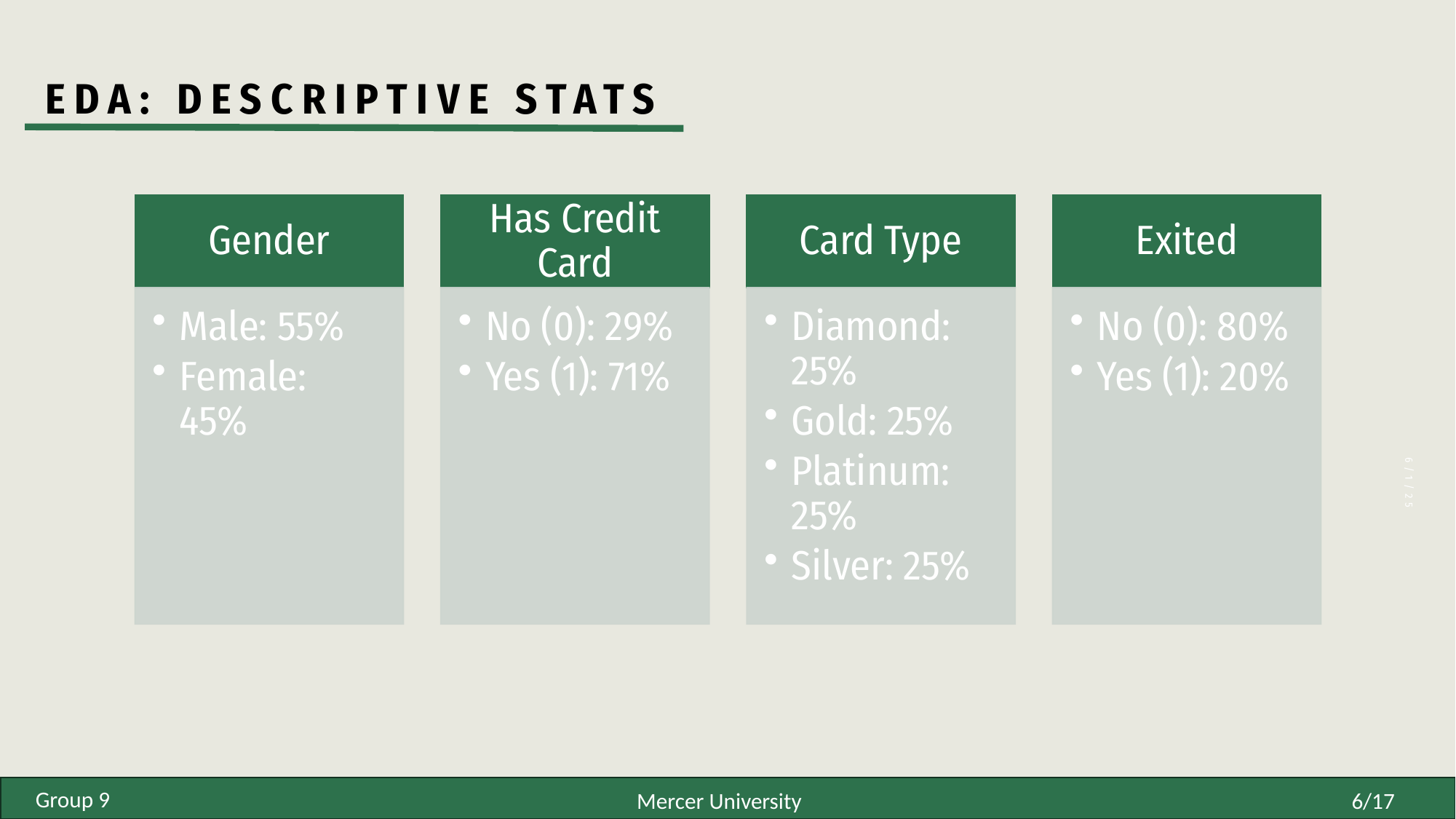

# EDA: Descriptive Stats
Gender
Male: 55%
Female: 45%
Has Credit Card
No (0): 29%
Yes (1): 71%
Card Type
Diamond: 25%
Gold: 25%
Platinum: 25%
Silver: 25%
Exited
No (0): 80%
Yes (1): 20%

6/1/25

Group 9
6/17

Mercer University